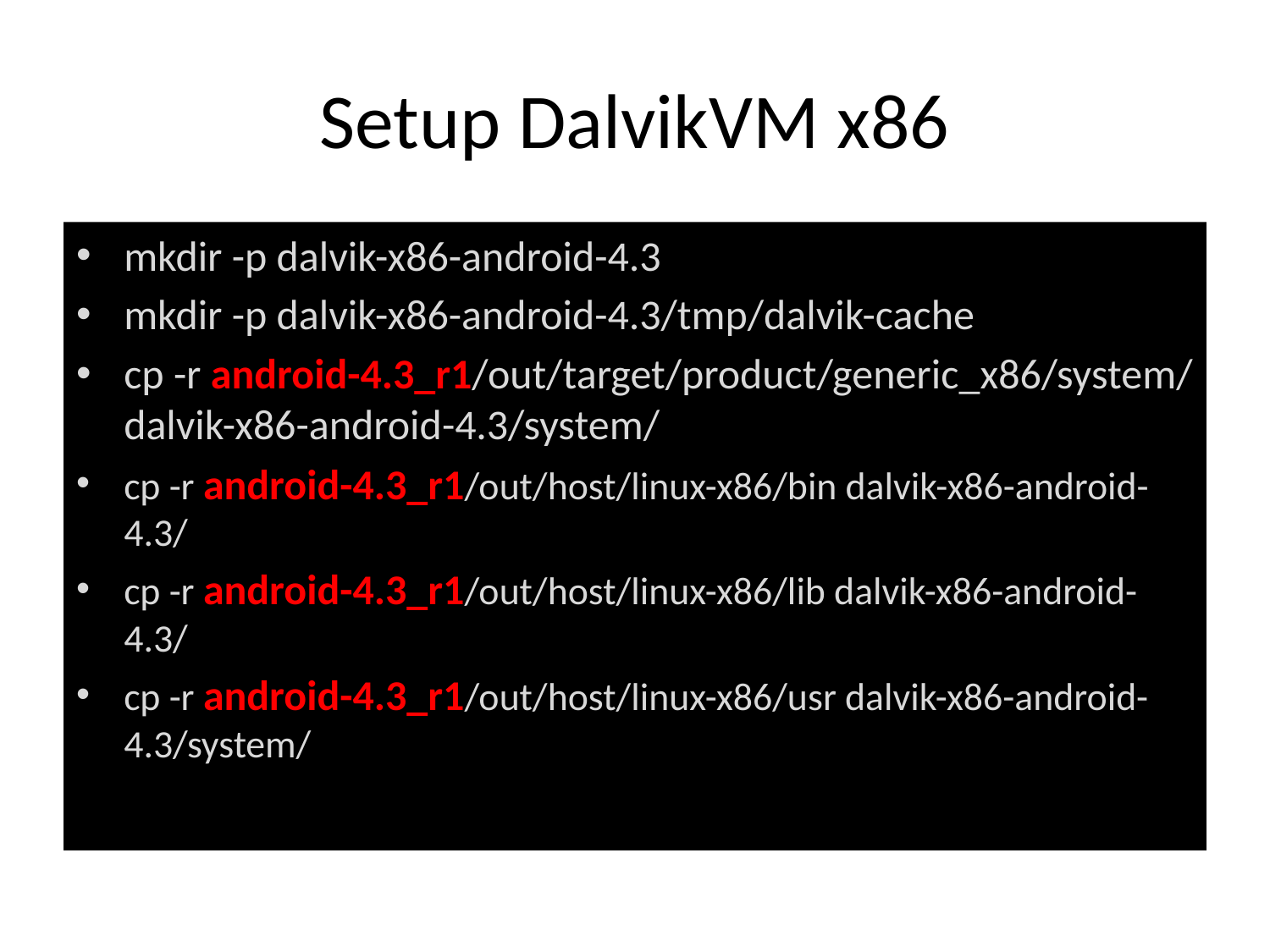

# Setup DalvikVM x86
mkdir -p dalvik-x86-android-4.3
mkdir -p dalvik-x86-android-4.3/tmp/dalvik-cache
cp -r android-4.3_r1/out/target/product/generic_x86/system/ dalvik-x86-android-4.3/system/
cp -r android-4.3_r1/out/host/linux-x86/bin dalvik-x86-android-4.3/
cp -r android-4.3_r1/out/host/linux-x86/lib dalvik-x86-android-4.3/
cp -r android-4.3_r1/out/host/linux-x86/usr dalvik-x86-android-4.3/system/